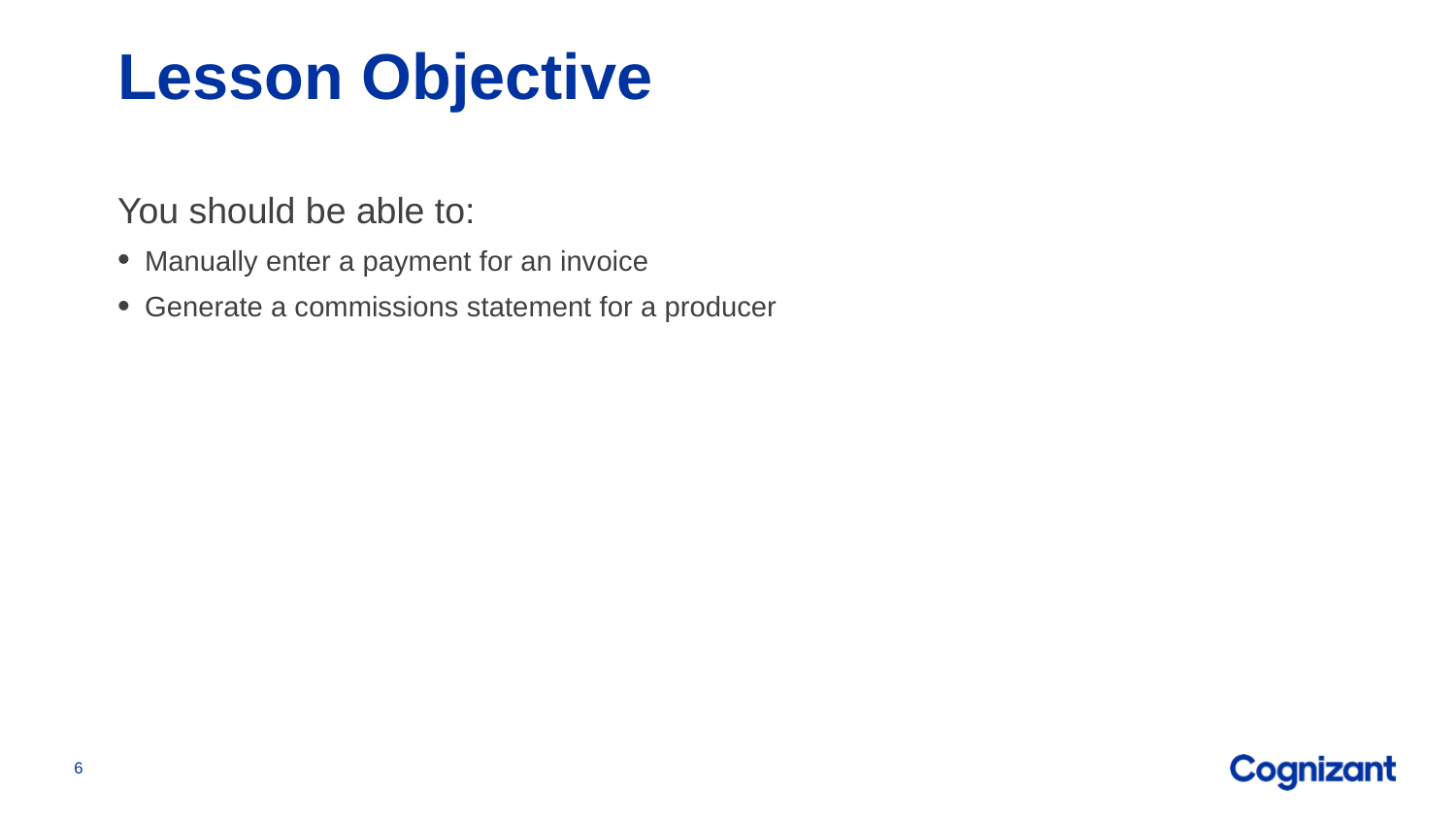

# Lesson Objective
You should be able to:
Manually enter a payment for an invoice
Generate a commissions statement for a producer

6